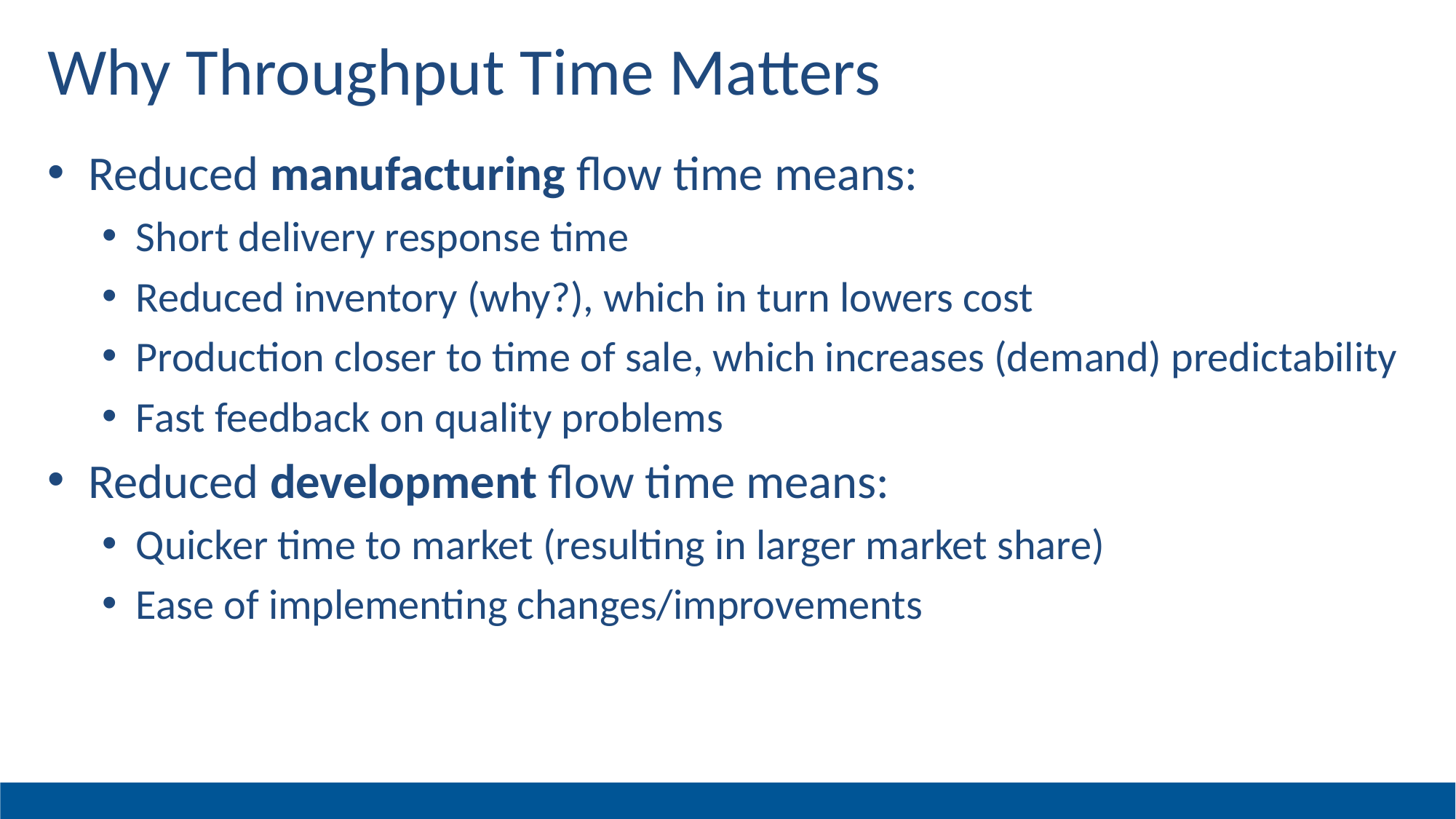

# Why Throughput Time Matters
Reduced manufacturing flow time means:
Short delivery response time
Reduced inventory (why?), which in turn lowers cost
Production closer to time of sale, which increases (demand) predictability
Fast feedback on quality problems
Reduced development flow time means:
Quicker time to market (resulting in larger market share)
Ease of implementing changes/improvements